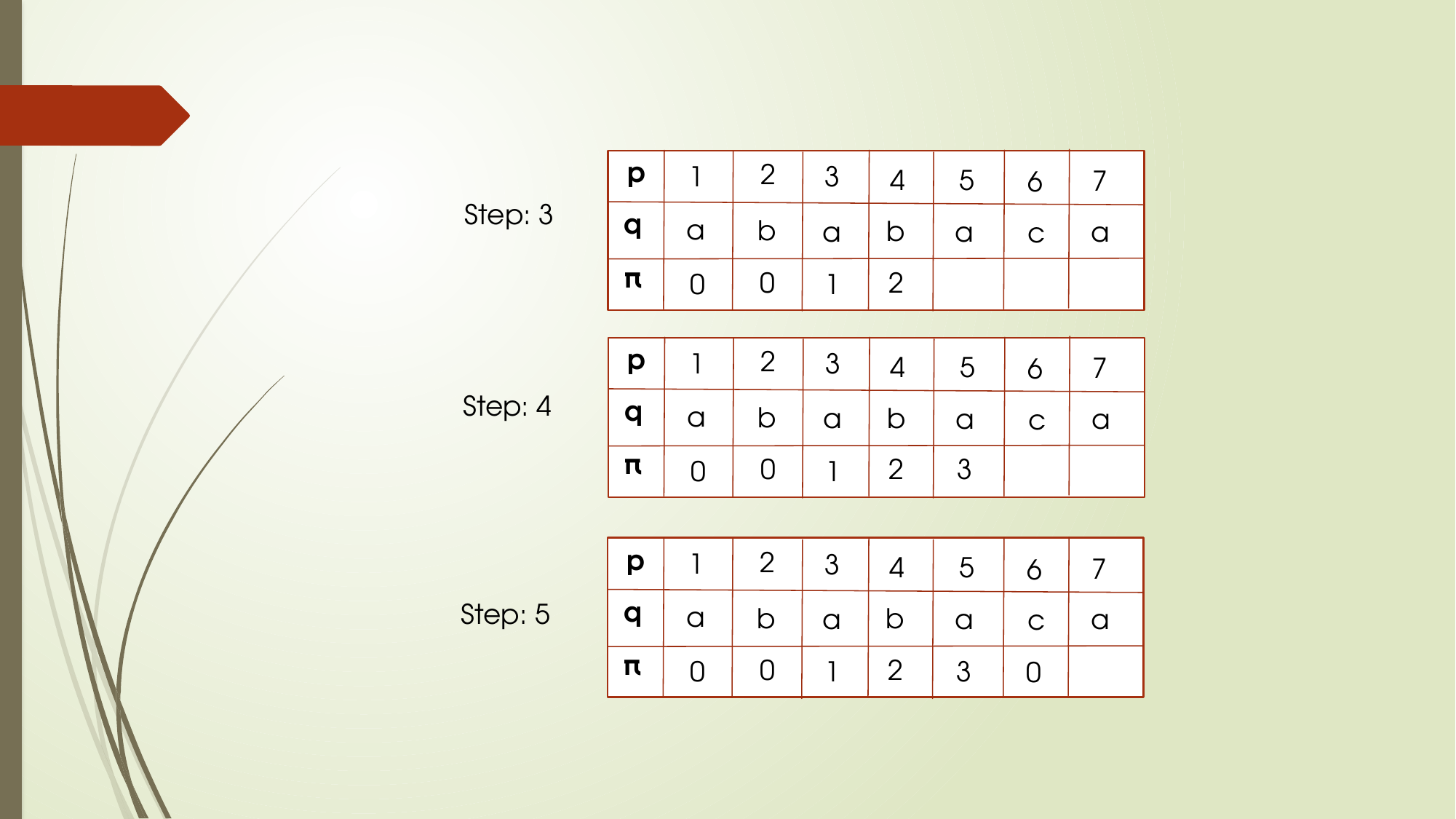

p

2
1
3
5
4
7
6
Step: 3
q
a
b
b
a
a
a
c
π
0
2
0
1
p

2
1
3
5
4
7
6
Step: 4
q
a
b
b
a
a
a
c
π
3
0
2
0
1

p
2
1
3
5
4
7
6
q
Step: 5
a
b
b
a
a
a
c
π
0
2
0
3
1
0